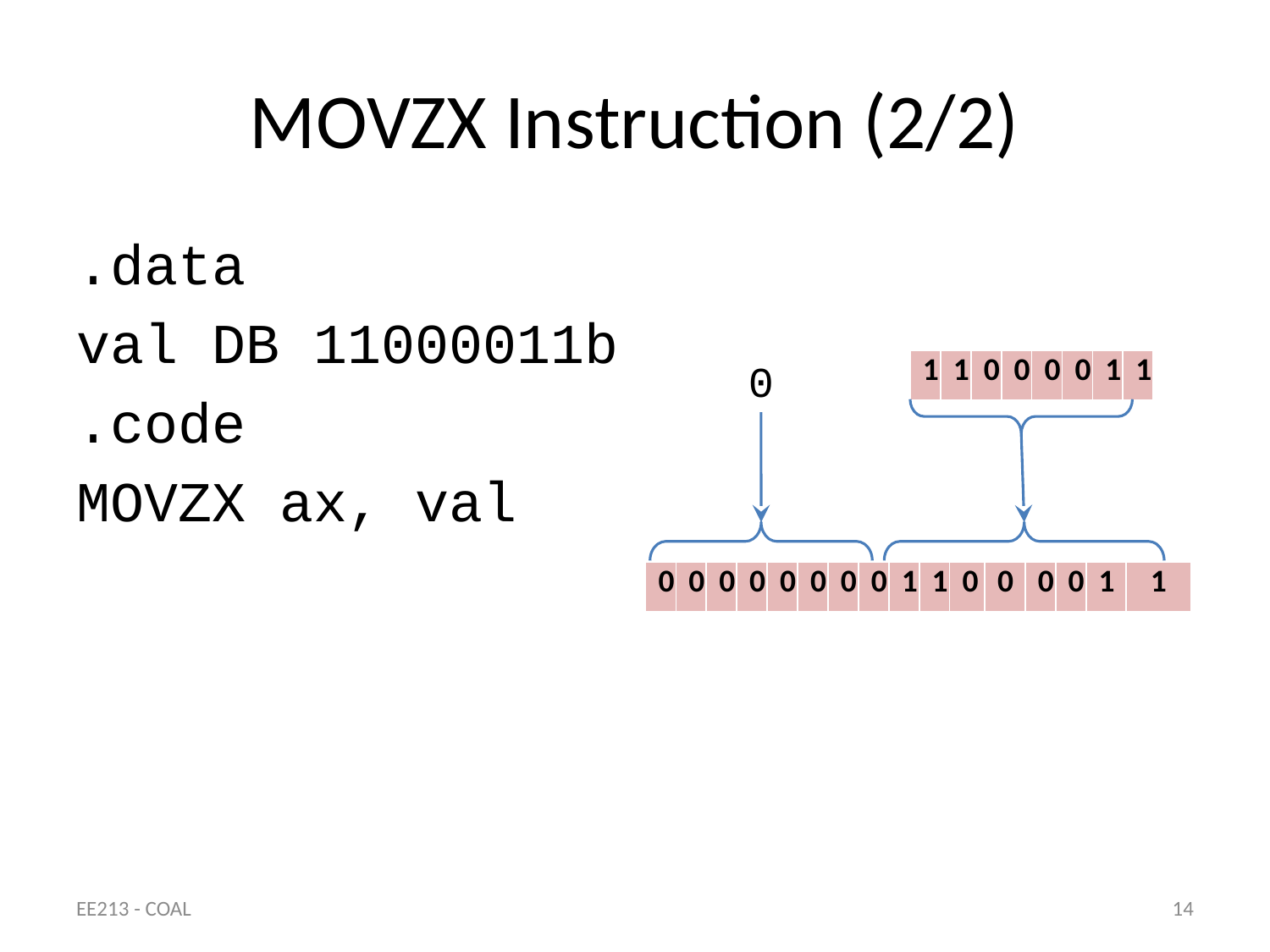

# MOVZX Instruction (2/2)
.data
val DB 11000011b
.code
MOVZX ax, val

0
| 1 | 1 | 0 | 0 | 0 | 0 | 1 | 1 |
| --- | --- | --- | --- | --- | --- | --- | --- |

| 0 | 0 | 0 | 0 | 0 | 0 | 0 | 0 | 1 | 1 | 0 | 0 | 0 | 0 | 1 | 1 |
| --- | --- | --- | --- | --- | --- | --- | --- | --- | --- | --- | --- | --- | --- | --- | --- |
EE213 - COAL
14